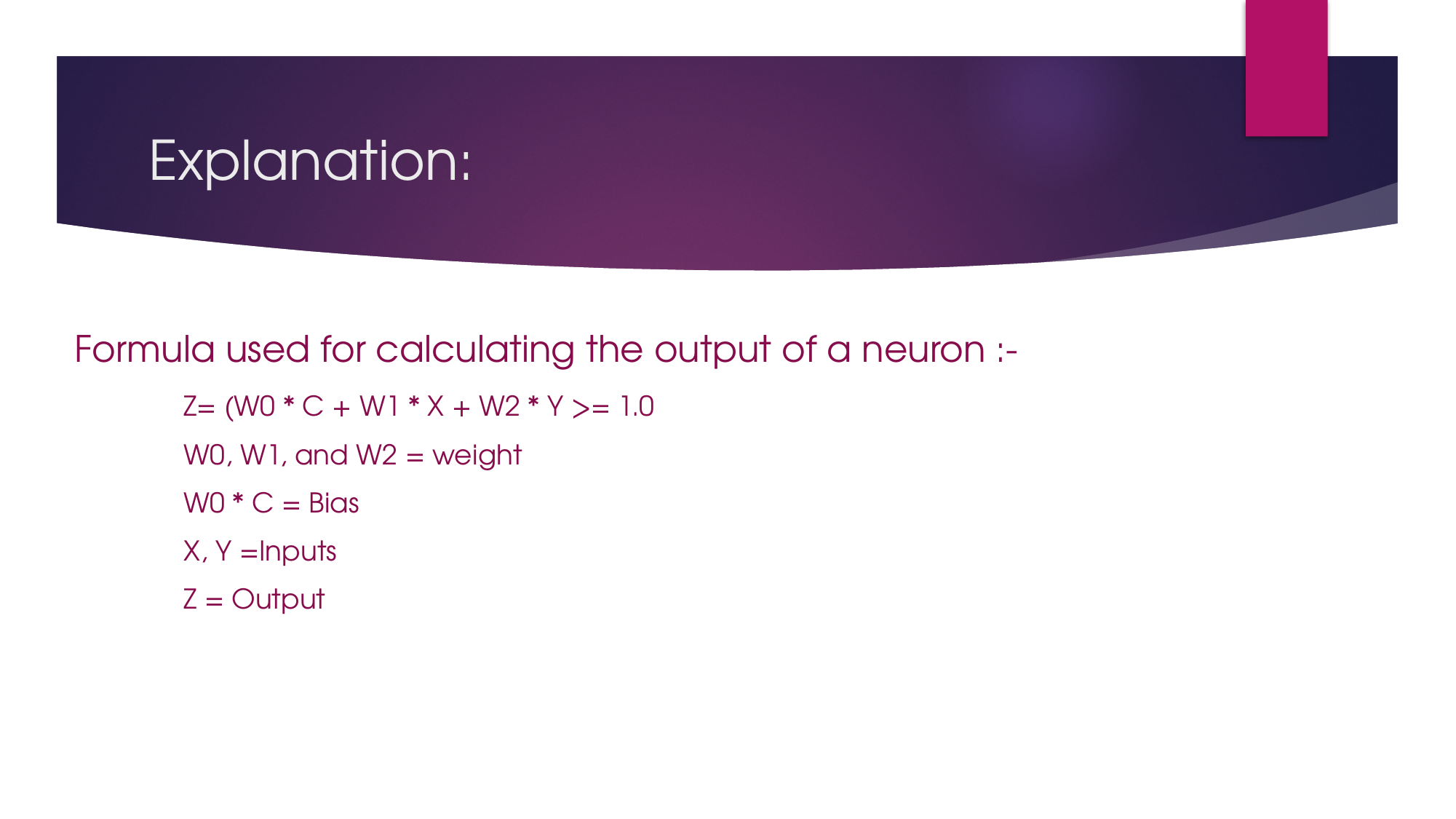

# Explanation:
Formula used for calculating the output of a neuron :-
	Z= (W0 * C + W1 * X + W2 * Y >= 1.0
	W0, W1, and W2 = weight
	W0 * C = Bias
	X, Y =Inputs
	Z = Output